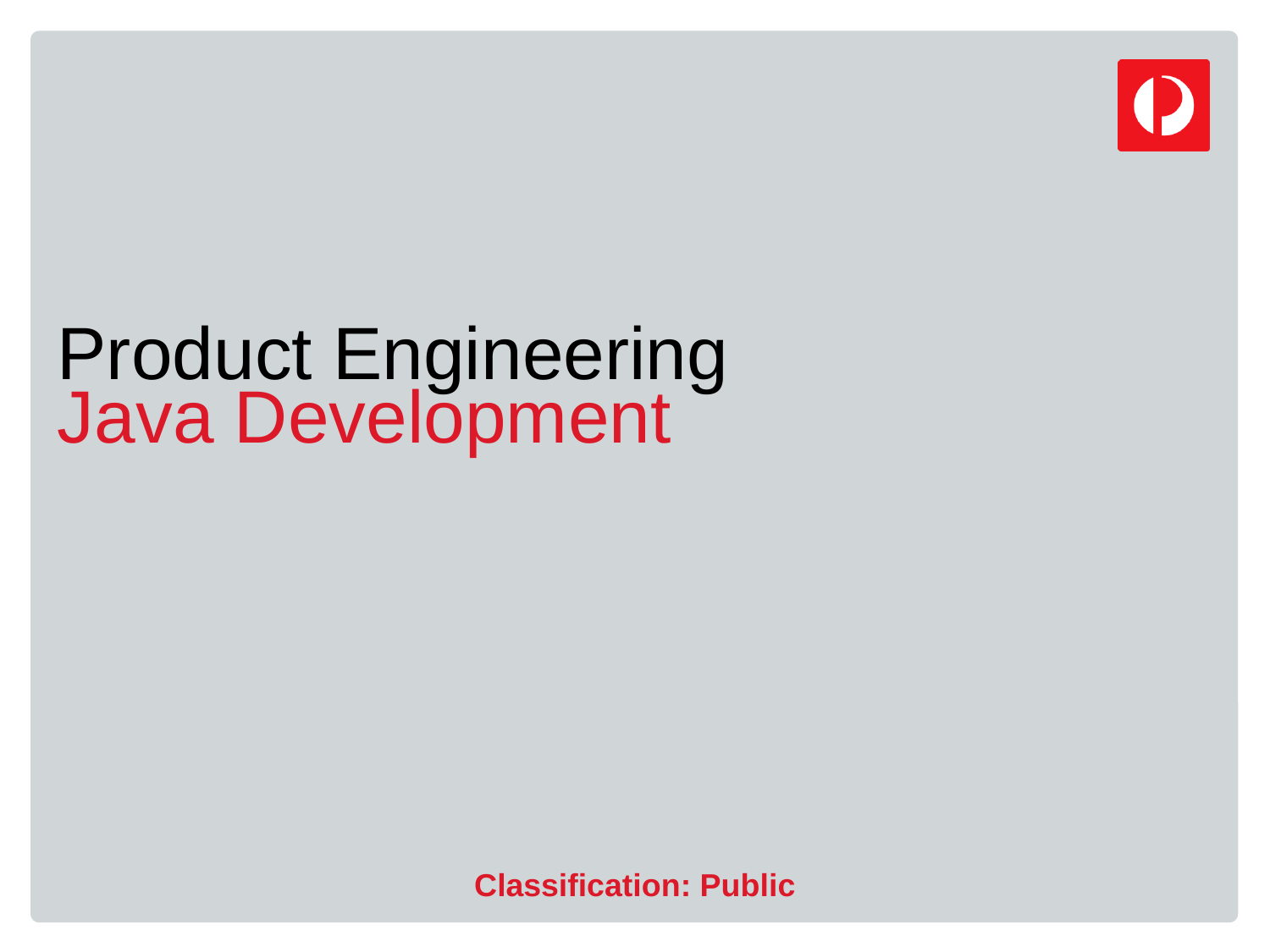

# Product Engineering
Java Development
Classification: Public